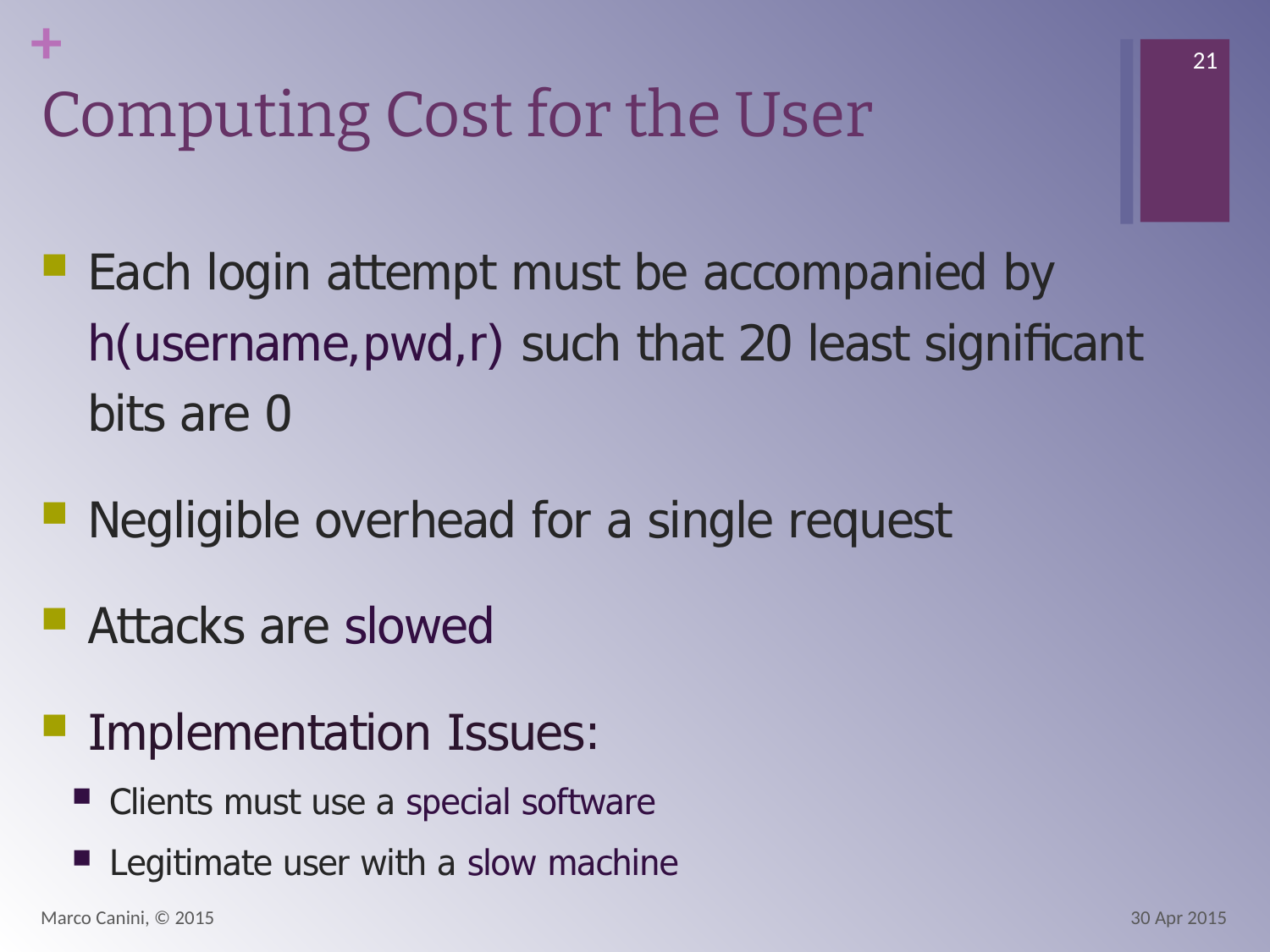

21
# Computing Cost for the User
Each login attempt must be accompanied by h(username,pwd,r) such that 20 least significant bits are 0
Negligible overhead for a single request
Attacks are slowed
Implementation Issues:
Clients must use a special software
Legitimate user with a slow machine
Marco Canini, © 2015
30 Apr 2015